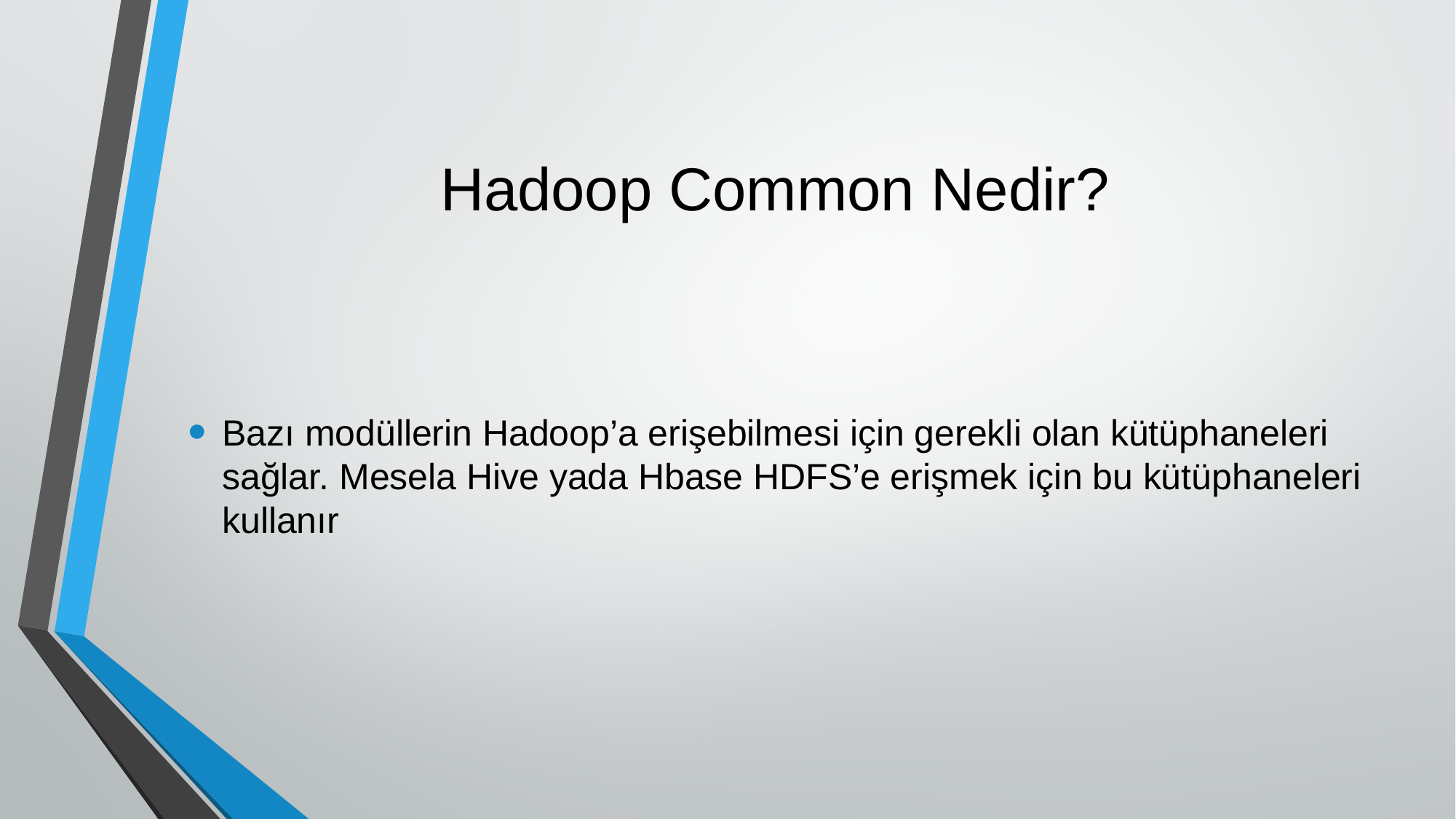

# Hadoop Common Nedir?
Bazı modüllerin Hadoop’a erişebilmesi için gerekli olan kütüphaneleri sağlar. Mesela Hive yada Hbase HDFS’e erişmek için bu kütüphaneleri kullanır